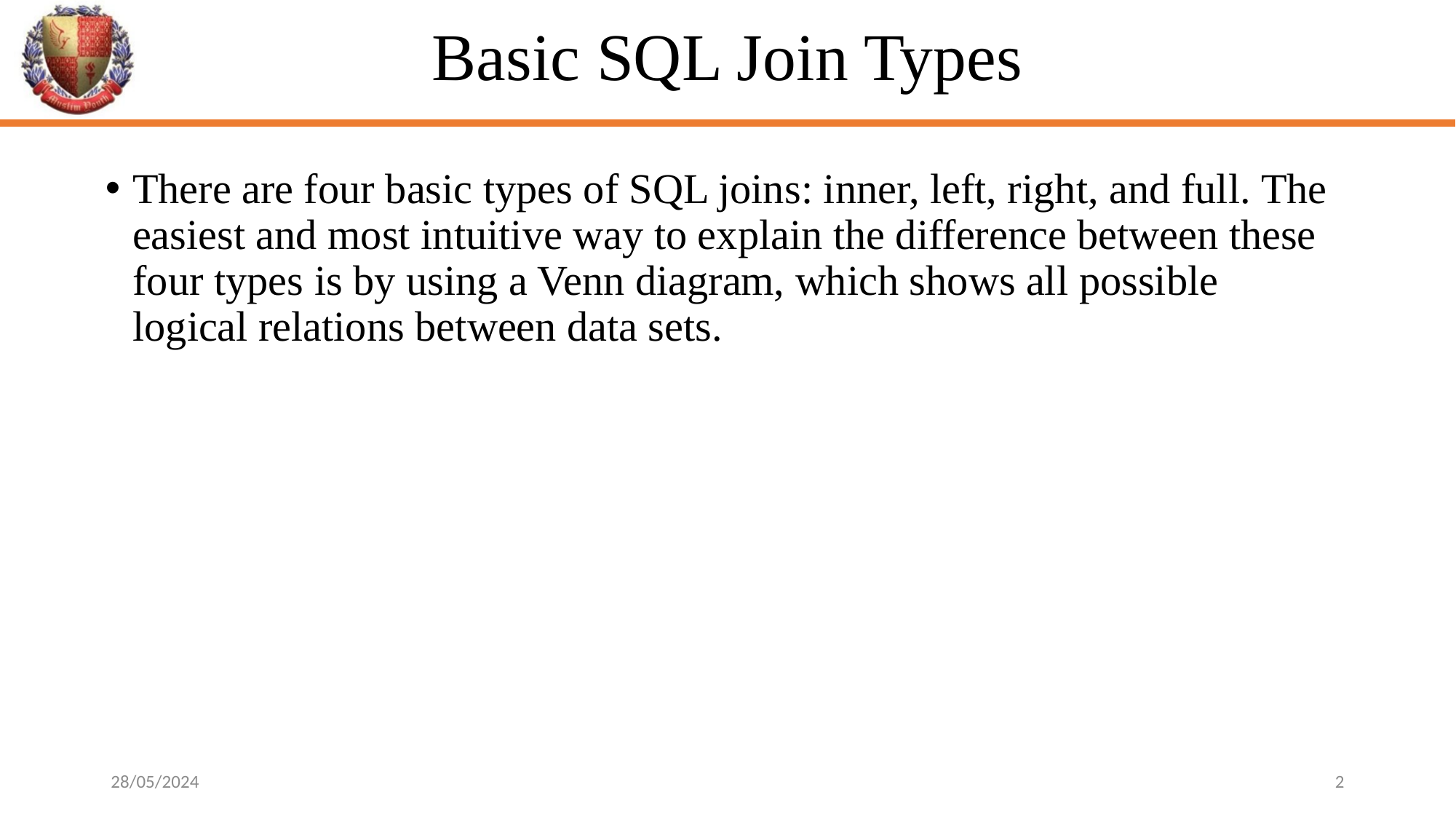

# Basic SQL Join Types
There are four basic types of SQL joins: inner, left, right, and full. The easiest and most intuitive way to explain the difference between these four types is by using a Venn diagram, which shows all possible logical relations between data sets.
28/05/2024
2